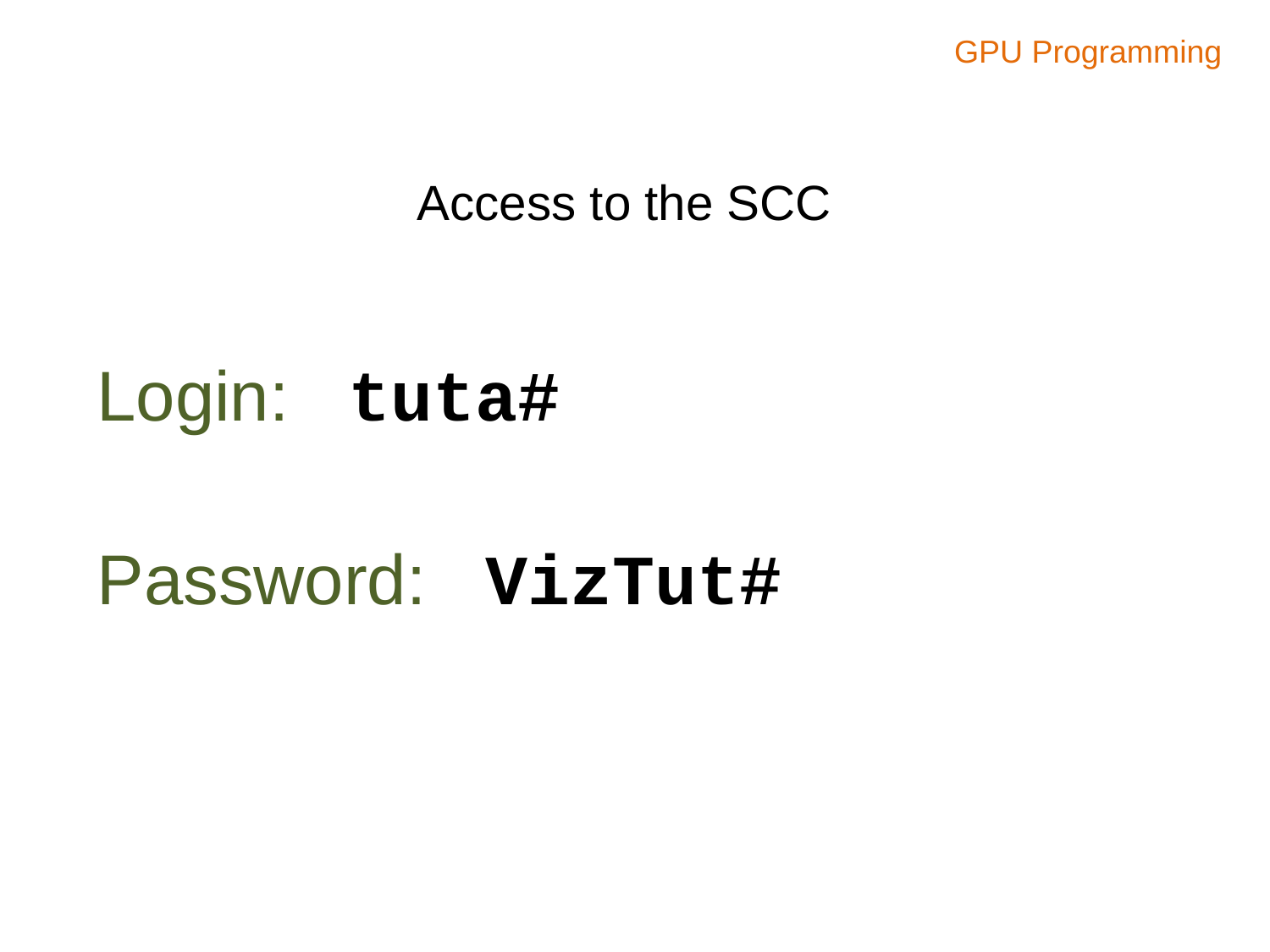

GPU Programming
Access to the SCC

Login:   tuta#

Password:   VizTut#